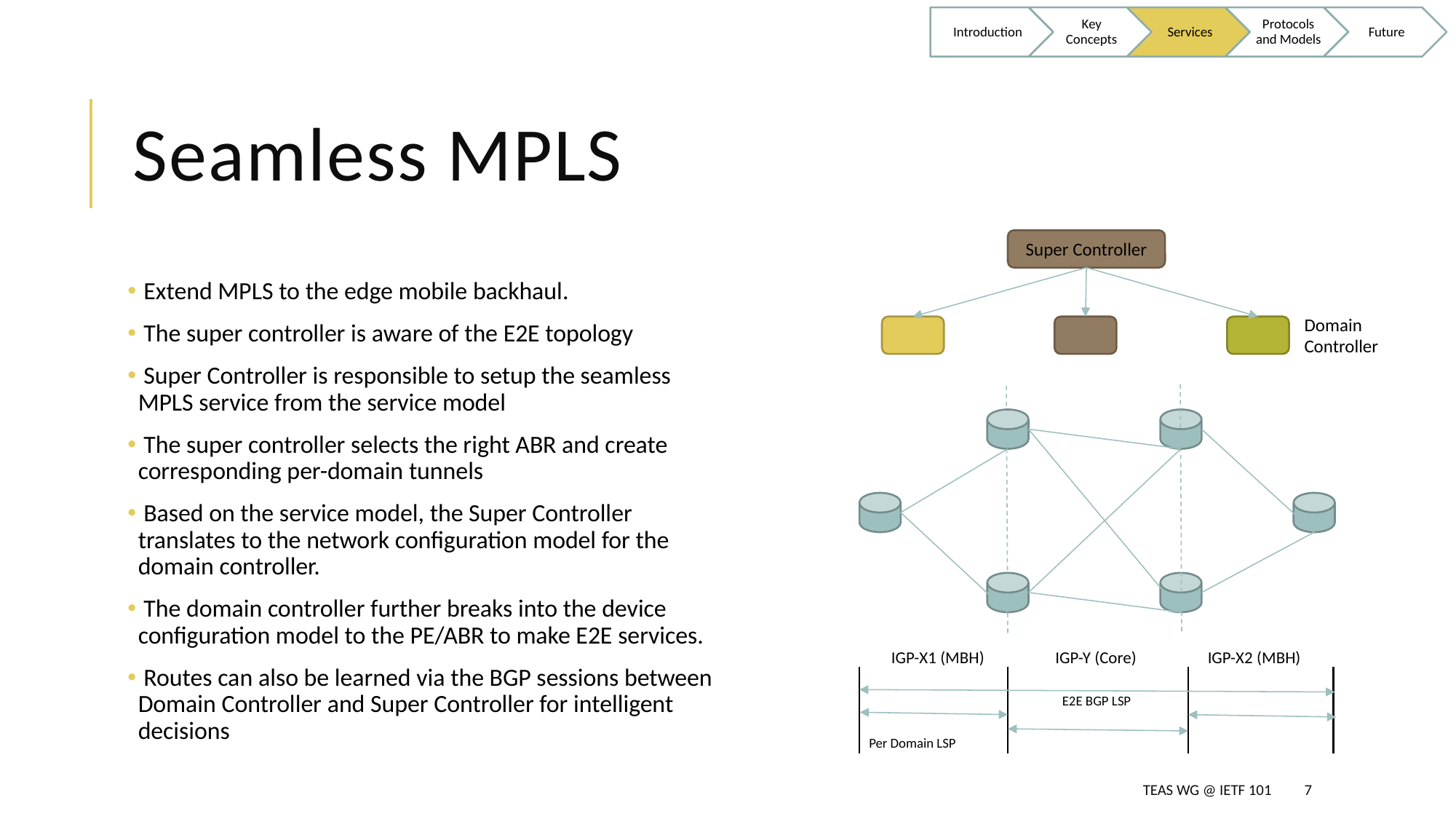

Introduction
Key Concepts
Services
Protocols and Models
Future
# Seamless MPLS
Super Controller
 Extend MPLS to the edge mobile backhaul.
 The super controller is aware of the E2E topology
 Super Controller is responsible to setup the seamless MPLS service from the service model
 The super controller selects the right ABR and create corresponding per-domain tunnels
 Based on the service model, the Super Controller  translates to the network configuration model for the domain controller.
 The domain controller further breaks into the device configuration model to the PE/ABR to make E2E services.
 Routes can also be learned via the BGP sessions between Domain Controller and Super Controller for intelligent decisions
Domain
Controller

| IGP-X1 (MBH) | IGP-Y (Core) | IGP-X2 (MBH) |
| --- | --- | --- |
E2E BGP LSP
Per Domain LSP
TEAS WG @ IETF 101
7